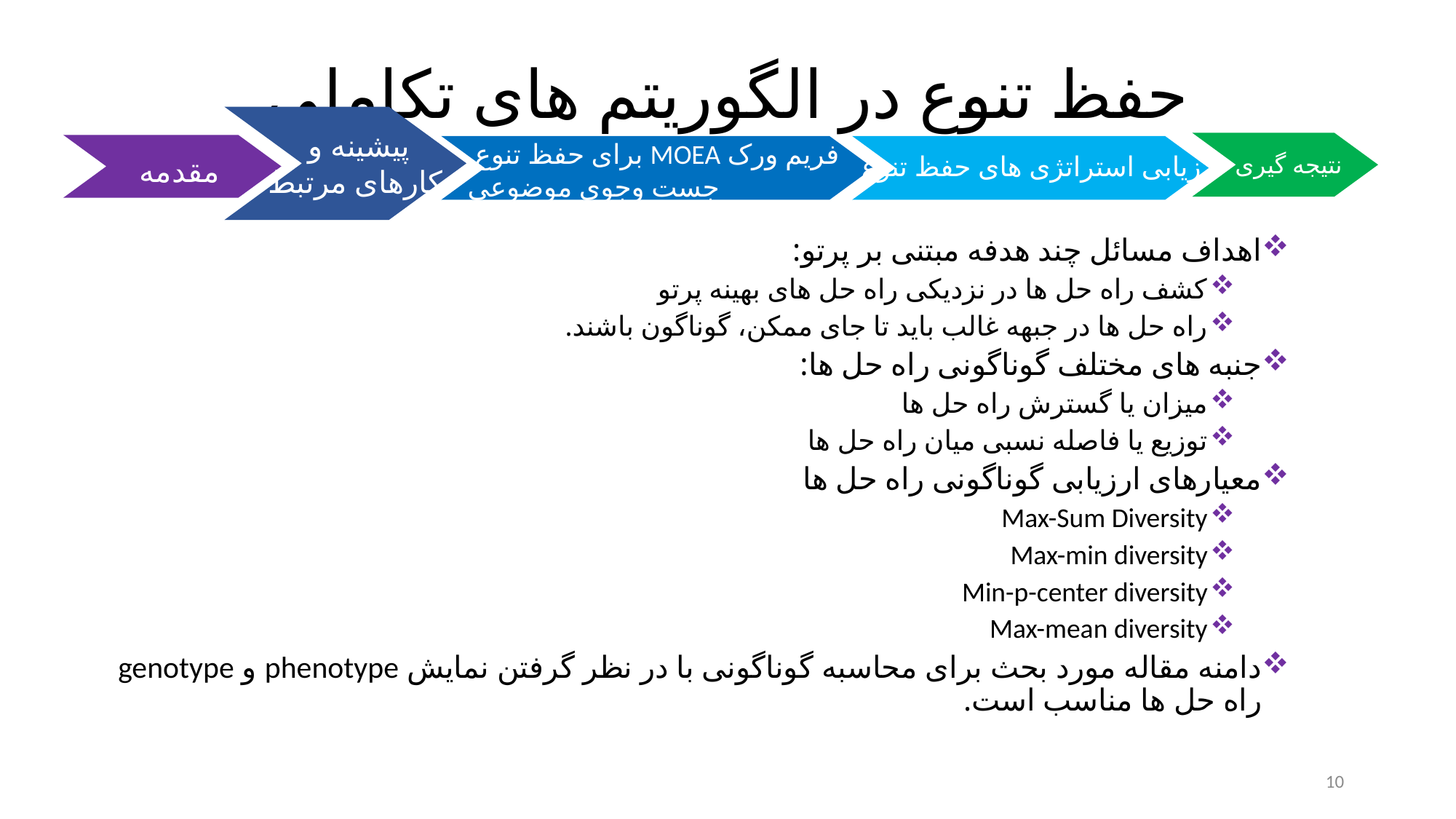

# حفظ تنوع در الگوریتم های تکاملی

نتیجه گیری

مقدمه

پیشینه و
کارهای مرتبط
فریم ورک MOEA برای حفظ تنوع
جست وجوی موضوعی
ارزیابی استراتژی های حفظ تنوع
اهداف مسائل چند هدفه مبتنی بر پرتو:
کشف راه حل ها در نزدیکی راه حل های بهینه پرتو
راه حل ها در جبهه غالب باید تا جای ممکن، گوناگون باشند.
جنبه های مختلف گوناگونی راه حل ها:
میزان یا گسترش راه حل ها
توزیع یا فاصله نسبی میان راه حل ها
معیارهای ارزیابی گوناگونی راه حل ها
Max-Sum Diversity
Max-min diversity
Min-p-center diversity
Max-mean diversity
دامنه مقاله مورد بحث برای محاسبه گوناگونی با در نظر گرفتن نمایش phenotype و genotype راه حل ها مناسب است.

10